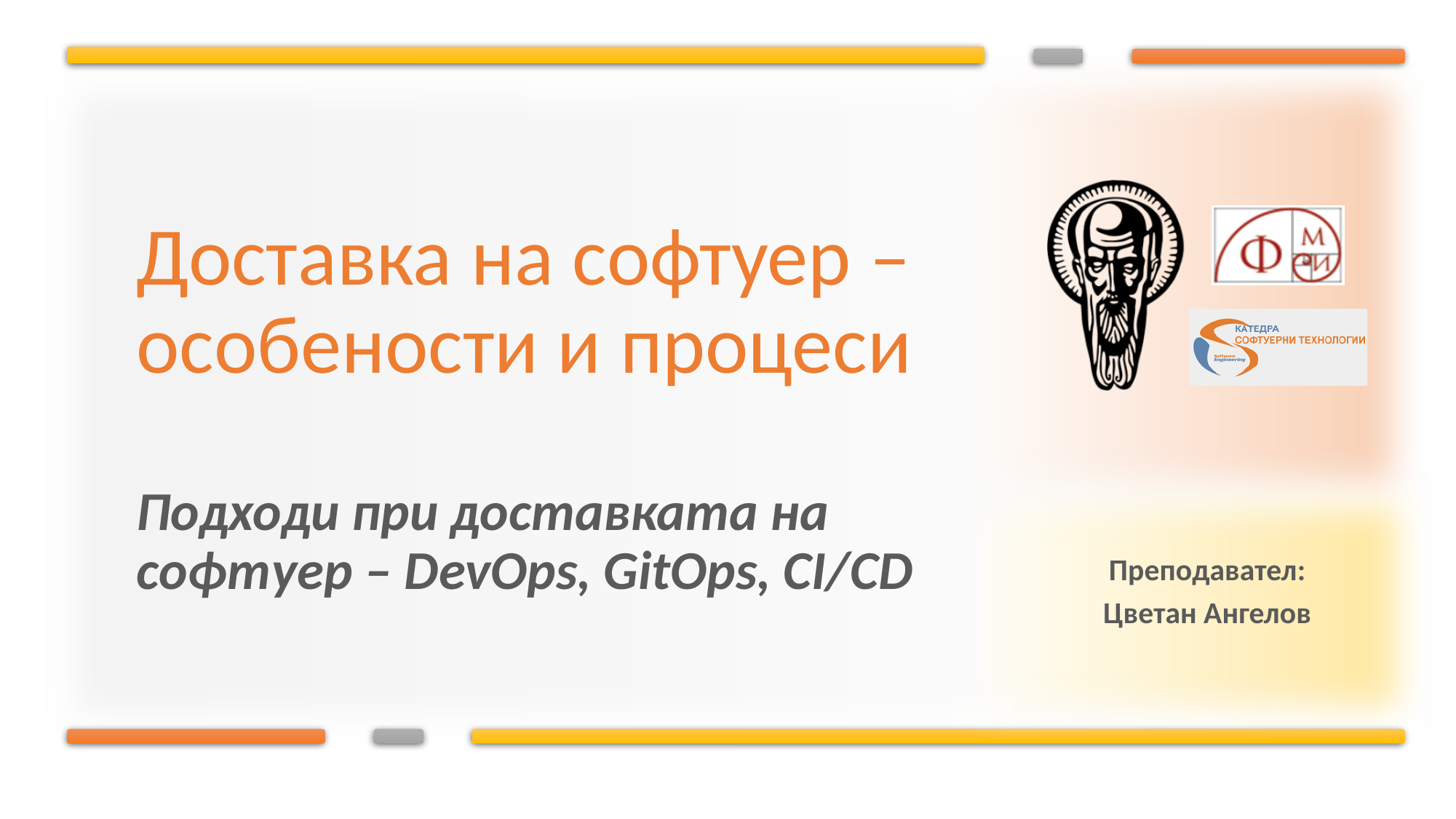

# Доставка на софтуер – особености и процеси
Подходи при доставката на софтуер – DevOps, GitOps, CI/CD
Цветан Ангелов